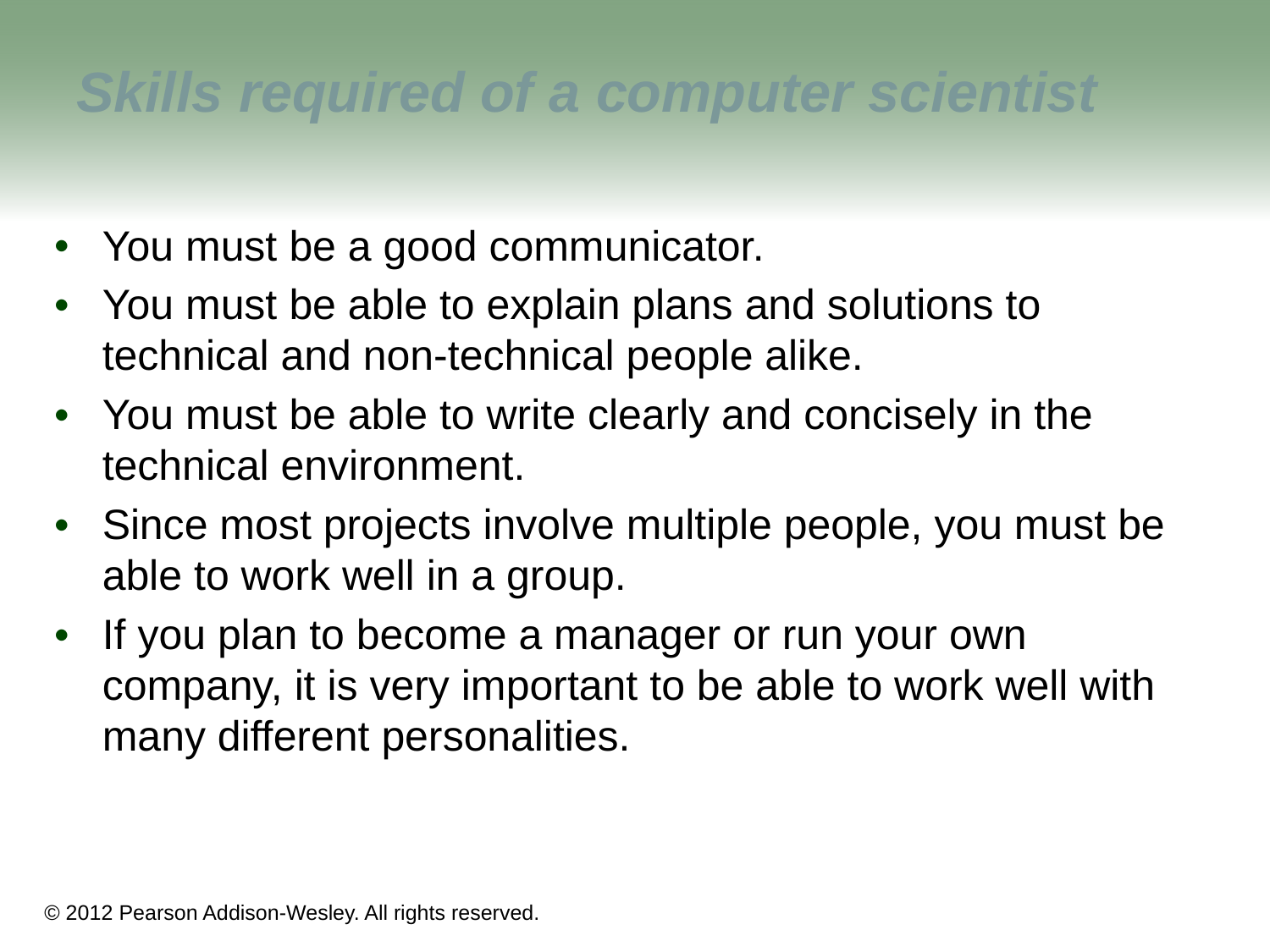

# Skills required of a computer scientist
You must be a good communicator.
You must be able to explain plans and solutions to technical and non-technical people alike.
You must be able to write clearly and concisely in the technical environment.
Since most projects involve multiple people, you must be able to work well in a group.
If you plan to become a manager or run your own company, it is very important to be able to work well with many different personalities.